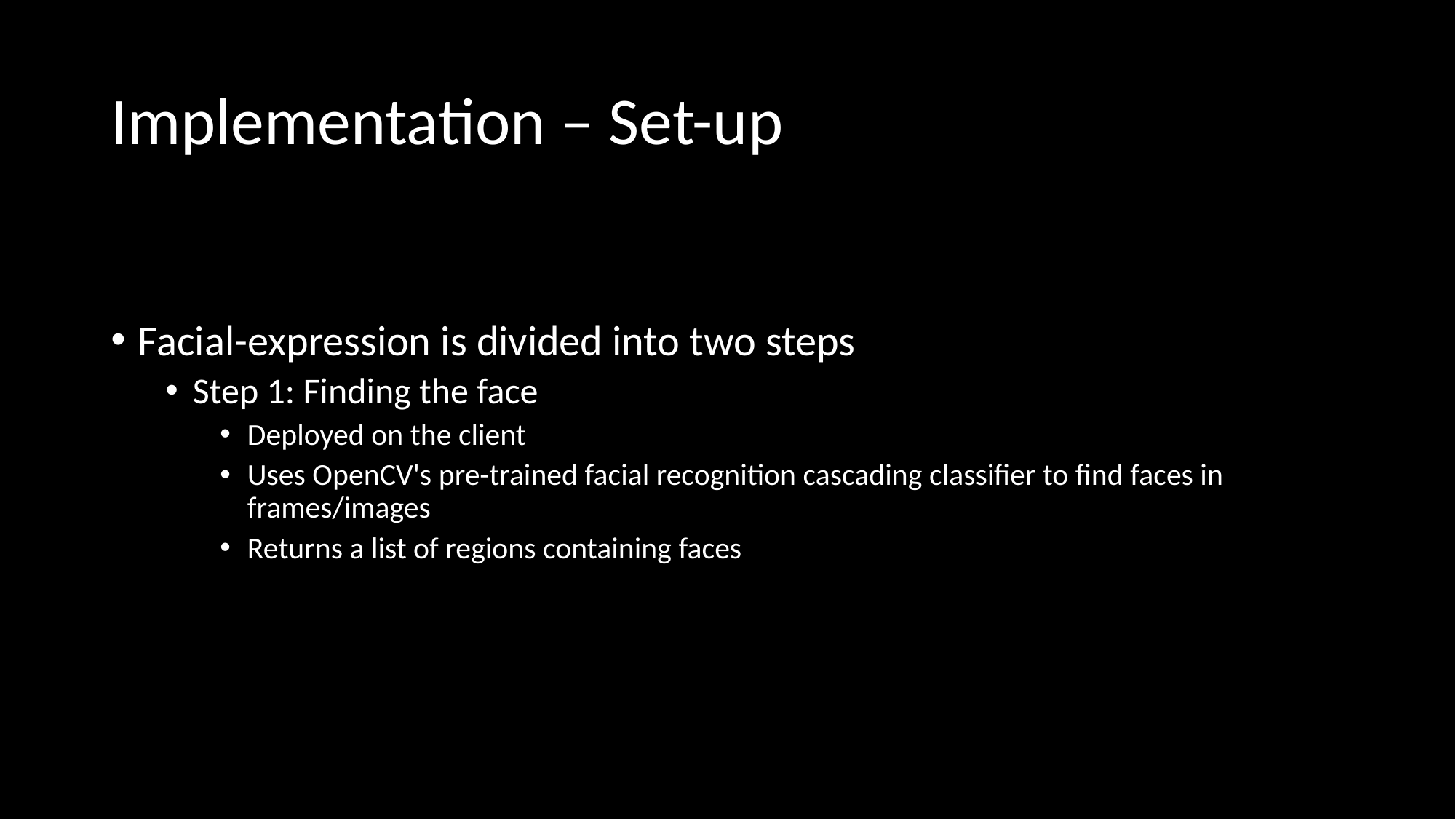

# Implementation – Set-up
Facial-expression is divided into two steps
Step 1: Finding the face
Deployed on the client
Uses OpenCV's pre-trained facial recognition cascading classifier to find faces in frames/images
Returns a list of regions containing faces